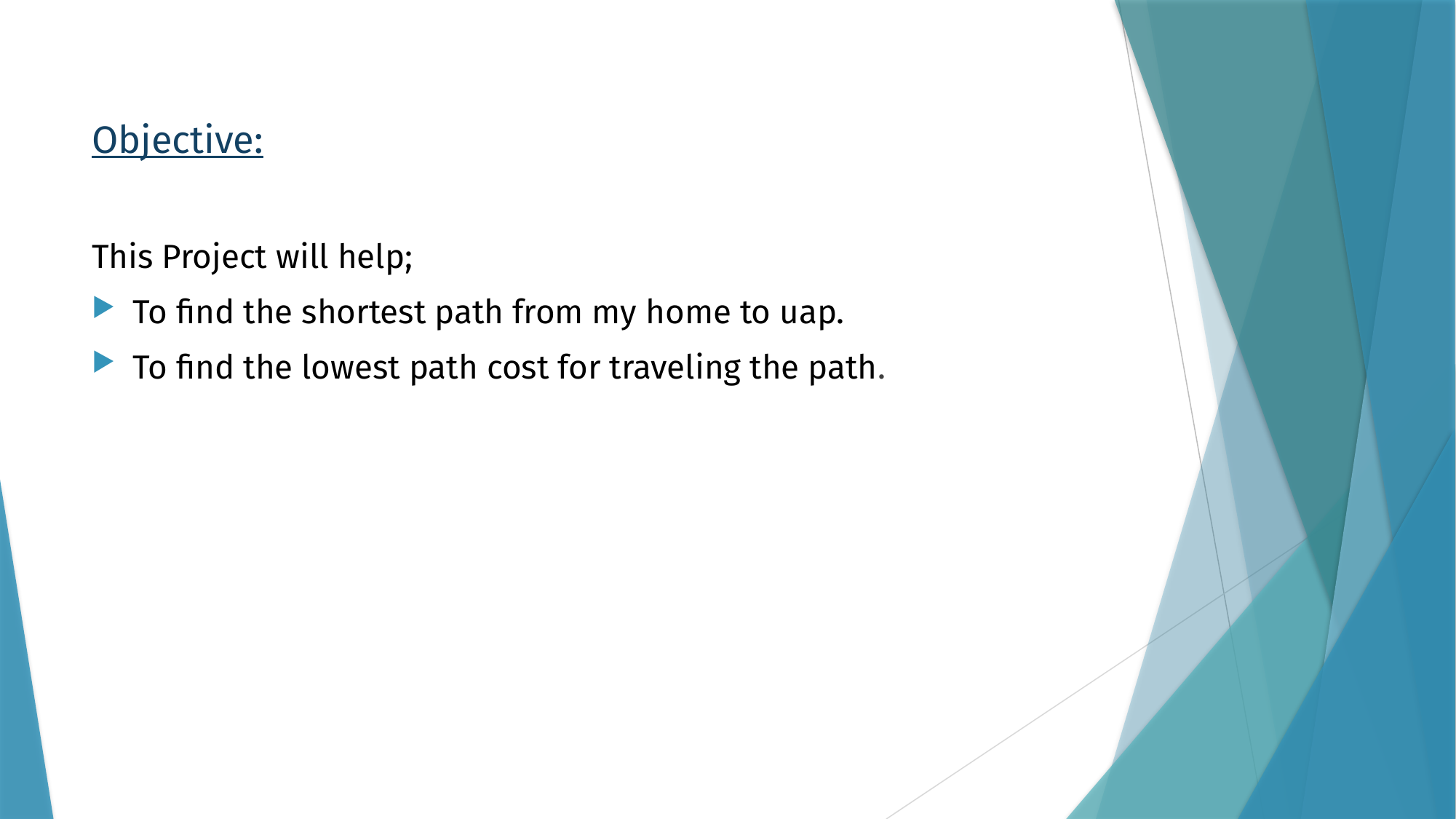

# Objective:
This Project will help;
To find the shortest path from my home to uap.
To find the lowest path cost for traveling the path.